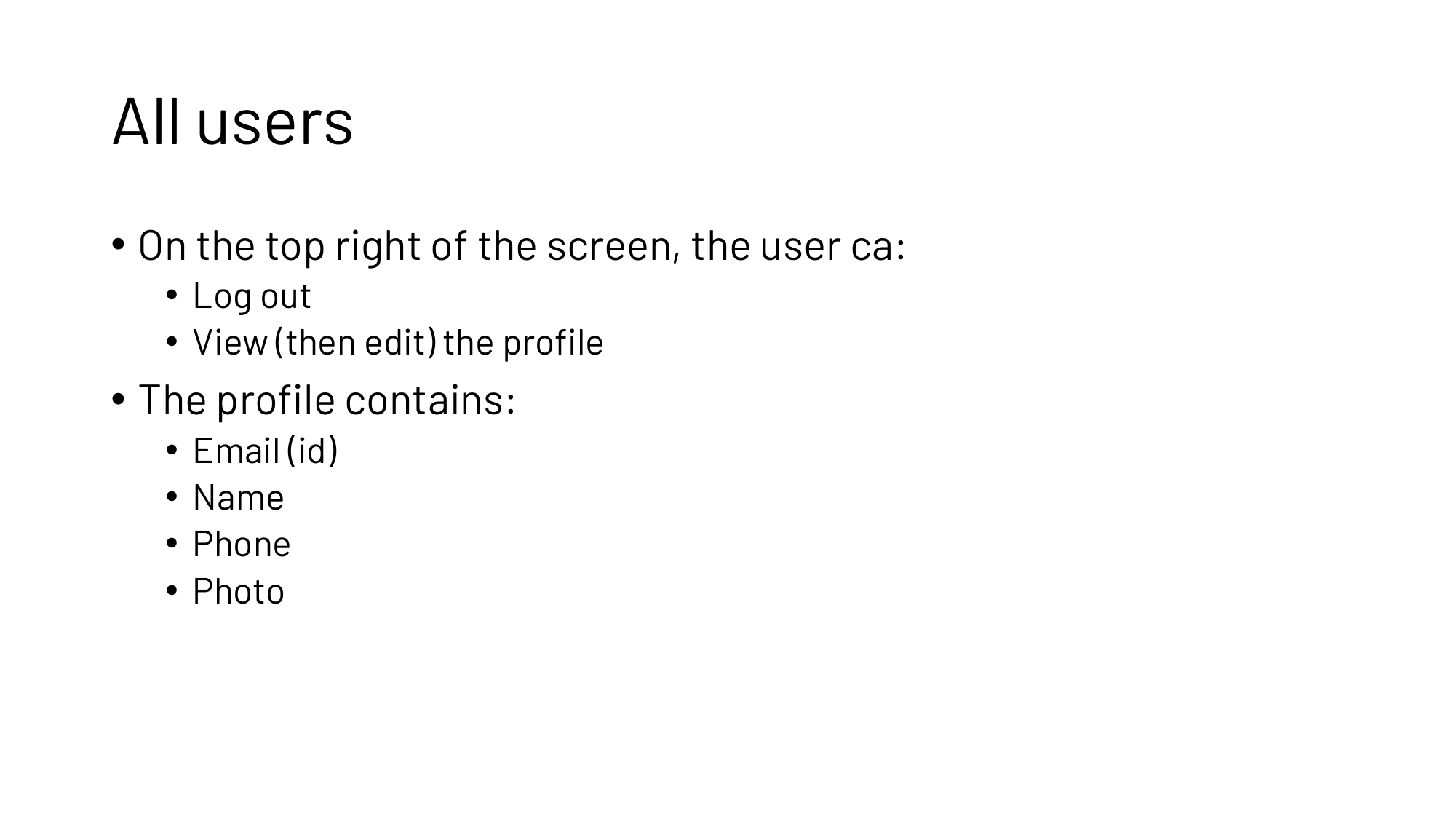

# All users
On the top right of the screen, the user ca:
Log out
View (then edit) the profile
The profile contains:
Email (id)
Name
Phone
Photo